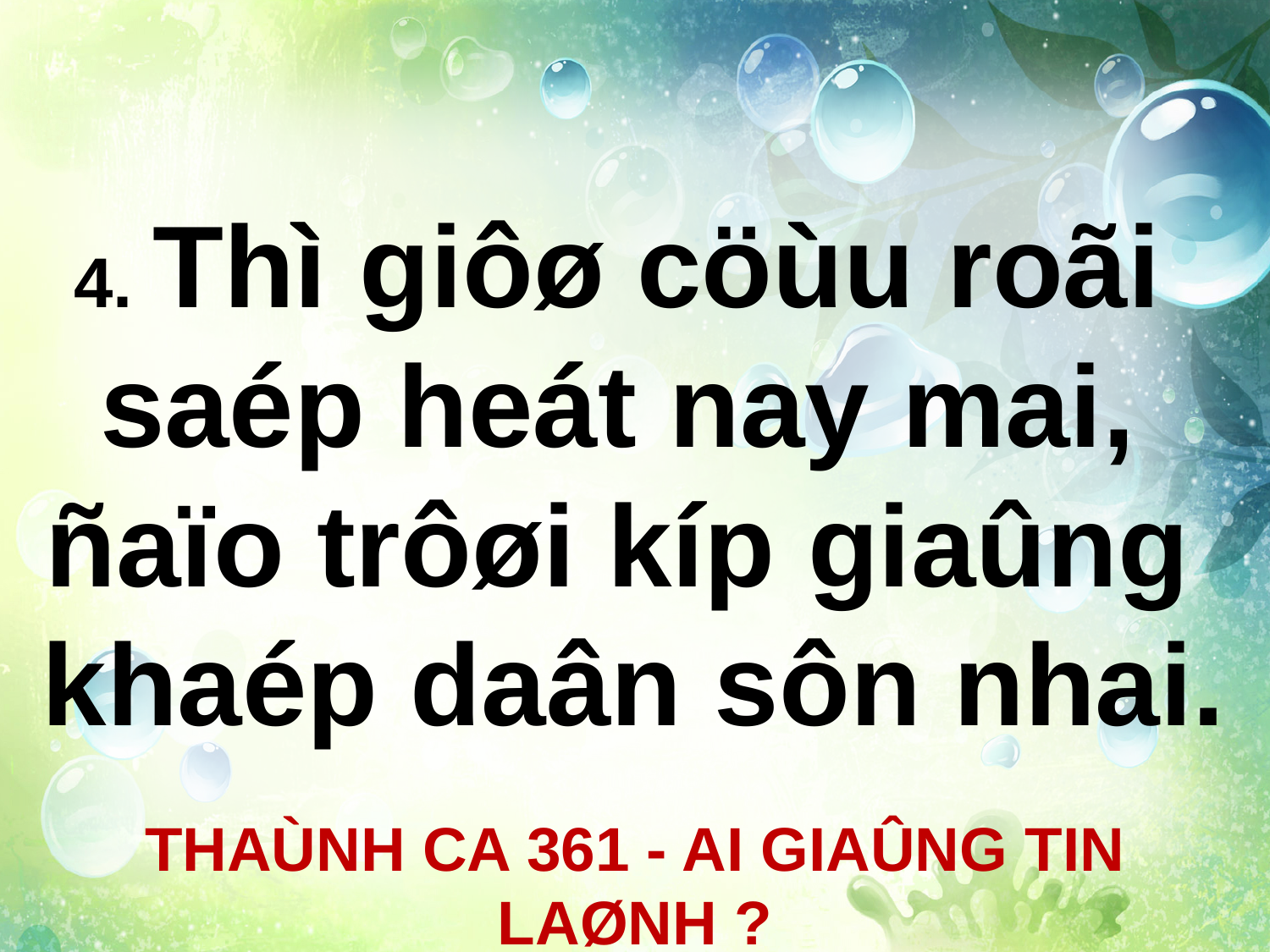

4. Thì giôø cöùu roãi
saép heát nay mai,
ñaïo trôøi kíp giaûng
khaép daân sôn nhai.
THAÙNH CA 361 - AI GIAÛNG TIN LAØNH ?